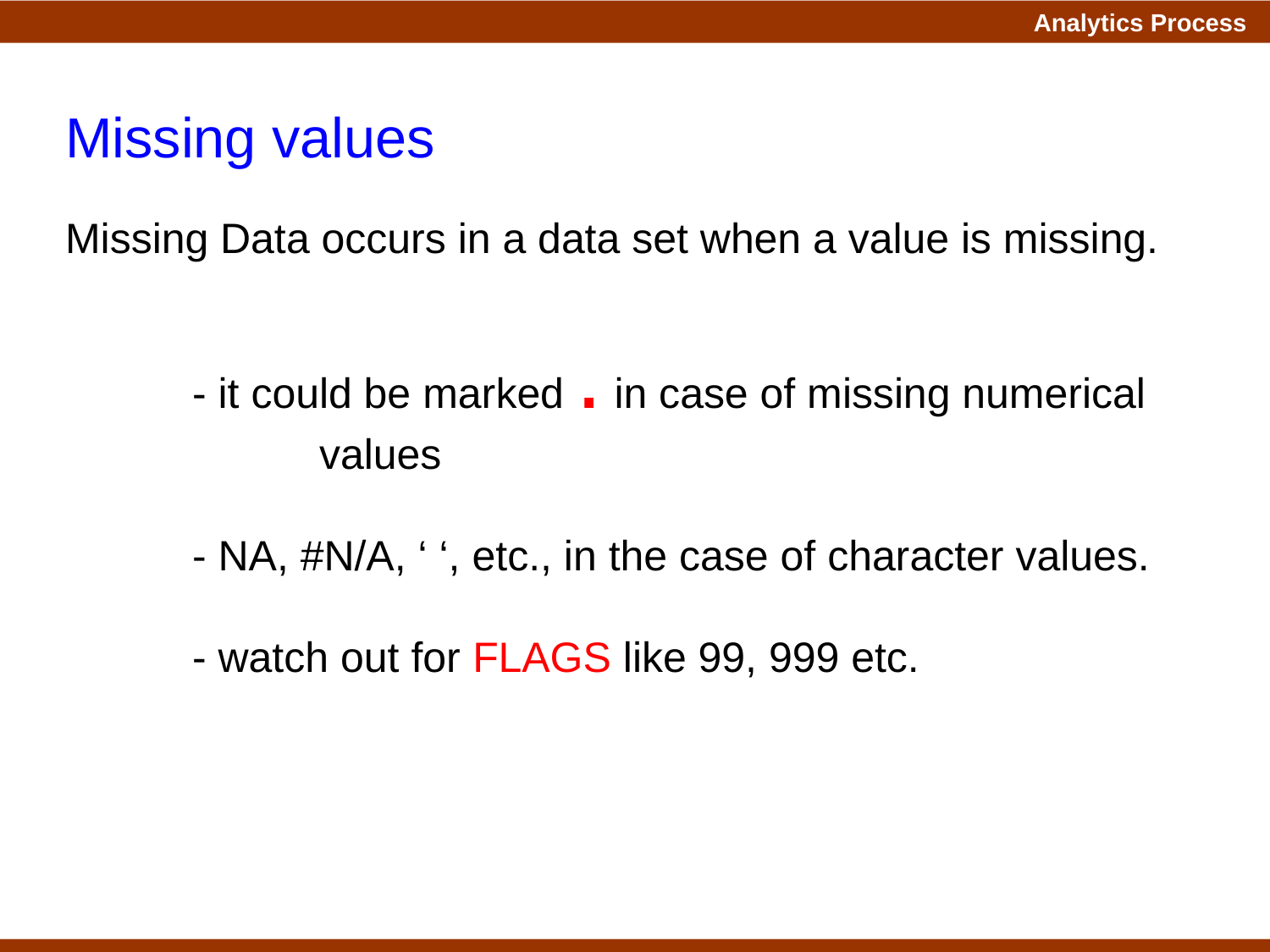

Missing values

Missing Data occurs in a data set when a value is missing.

	- it could be marked . in case of missing numerical 		values

	- NA, #N/A, ‘ ‘, etc., in the case of character values.

	- watch out for FLAGS like 99, 999 etc.